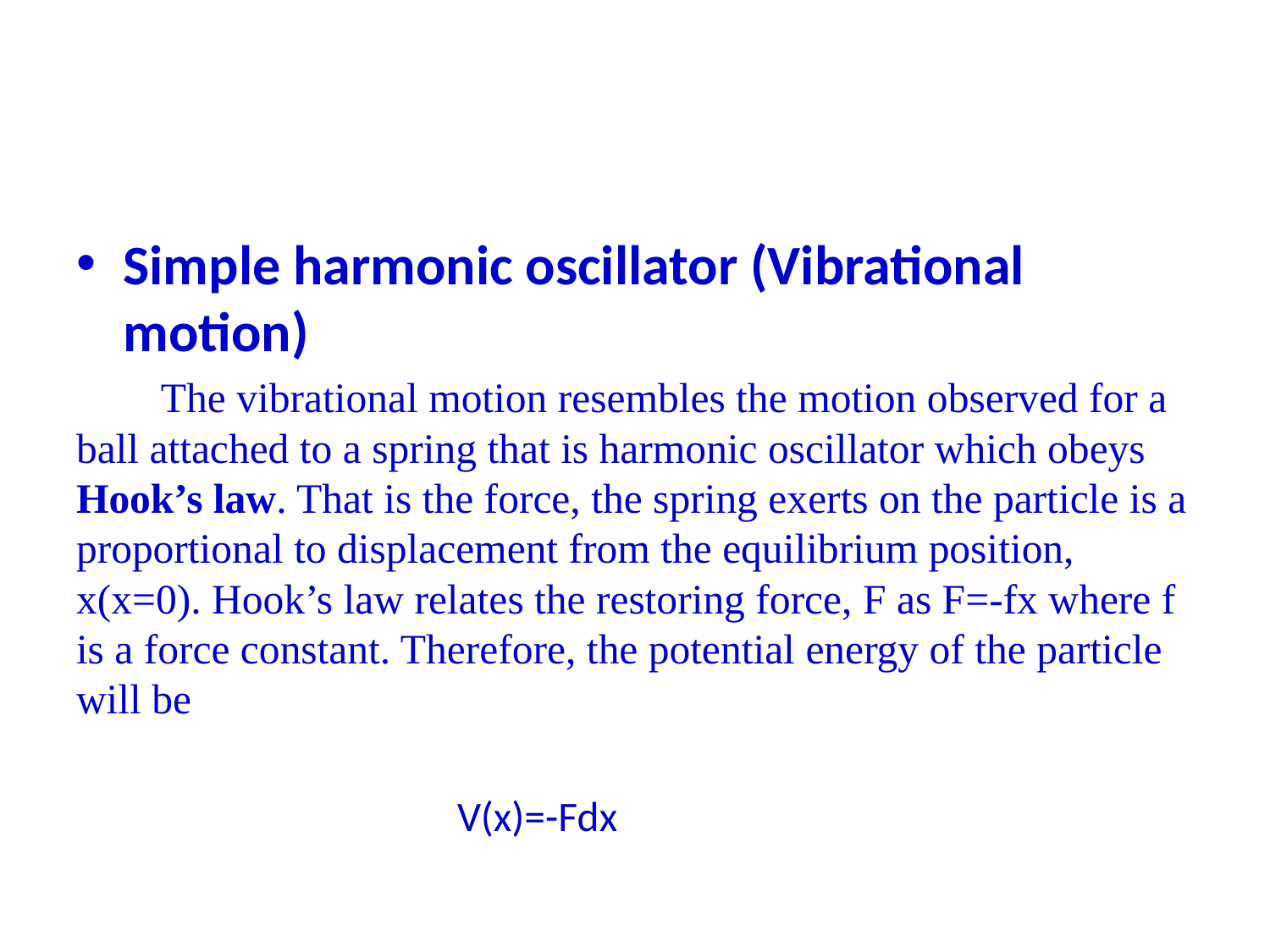

#
Simple harmonic oscillator (Vibrational motion)
        The vibrational motion resembles the motion observed for a ball attached to a spring that is harmonic oscillator which obeys Hook’s law. That is the force, the spring exerts on the particle is a proportional to displacement from the equilibrium position, x(x=0). Hook’s law relates the restoring force, F as F=-fx where f is a force constant. Therefore, the potential energy of the particle will be

                                        V(x)=-Fdx